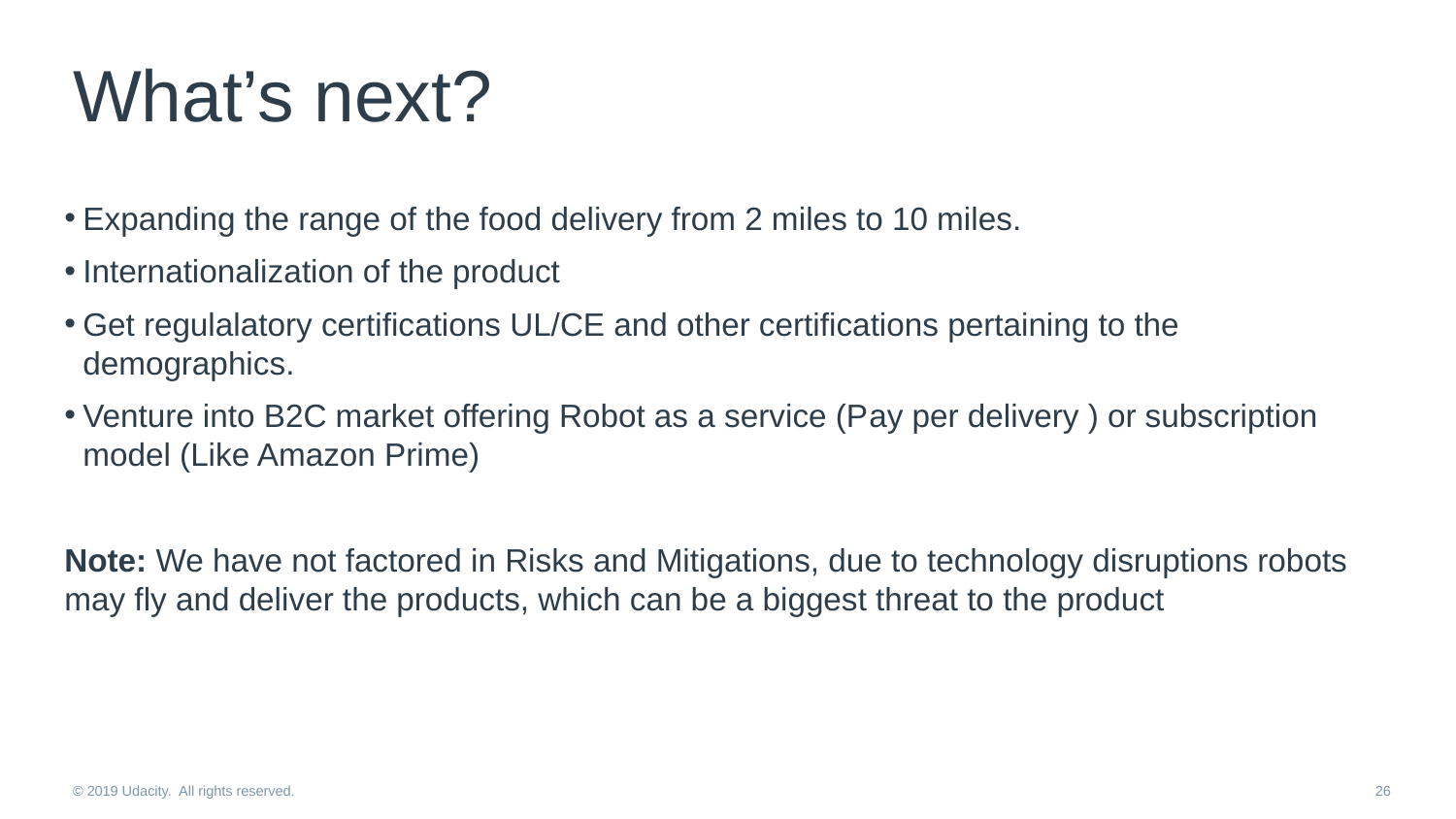

# What’s next?
Expanding the range of the food delivery from 2 miles to 10 miles.
Internationalization of the product
Get regulalatory certifications UL/CE and other certifications pertaining to the demographics.
Venture into B2C market offering Robot as a service (Pay per delivery ) or subscription model (Like Amazon Prime)

Note: We have not factored in Risks and Mitigations, due to technology disruptions robots may fly and deliver the products, which can be a biggest threat to the product

© 2019 Udacity.  All rights reserved.
26